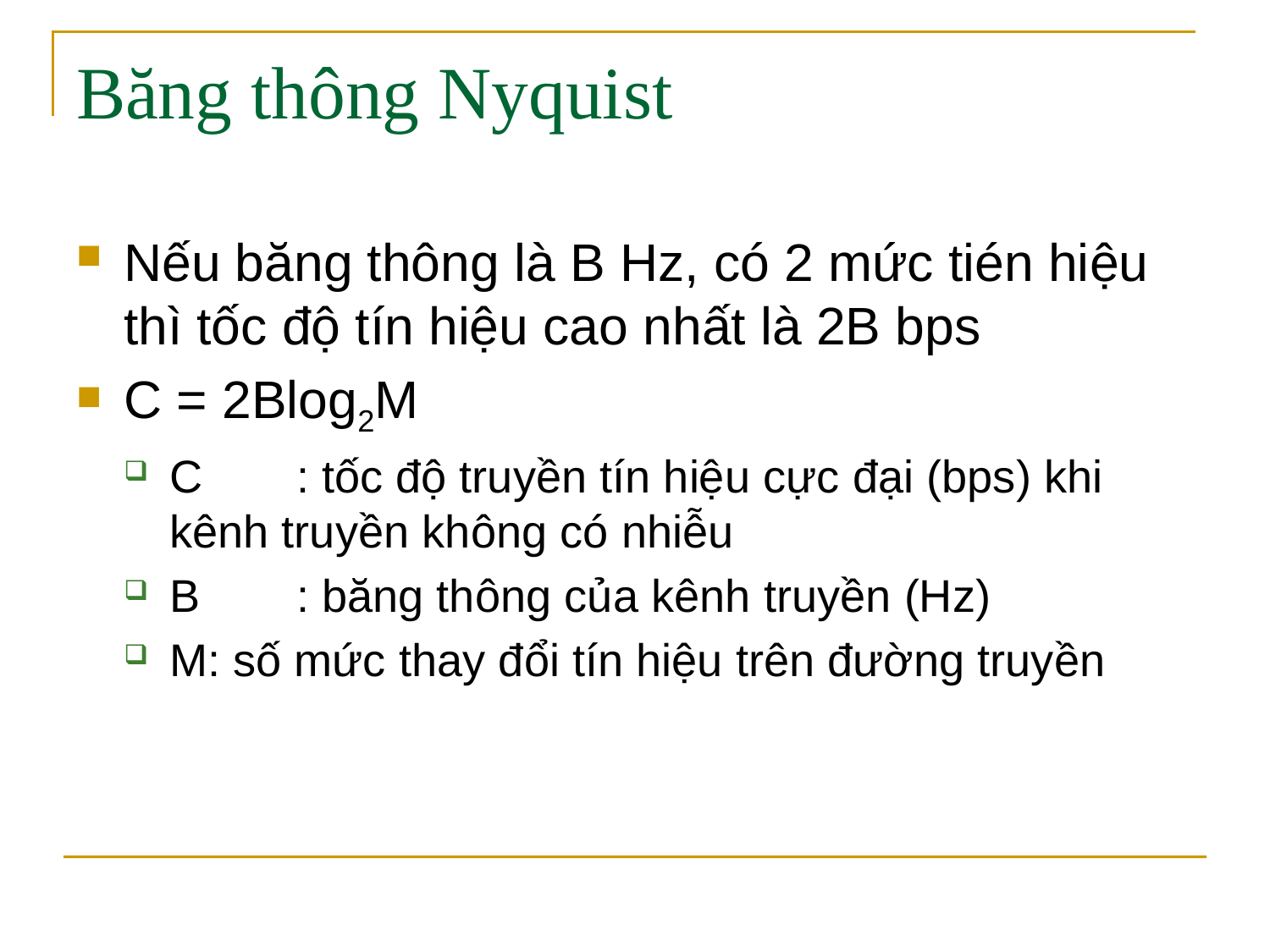

# Băng thông Nyquist
Nếu băng thông là B Hz, có 2 mức tién hiệu thì tốc độ tín hiệu cao nhất là 2B bps
C = 2Blog2M
C	: tốc độ truyền tín hiệu cực đại (bps) khi kênh truyền không có nhiễu
B	: băng thông của kênh truyền (Hz)
M: số mức thay đổi tín hiệu trên đường truyền